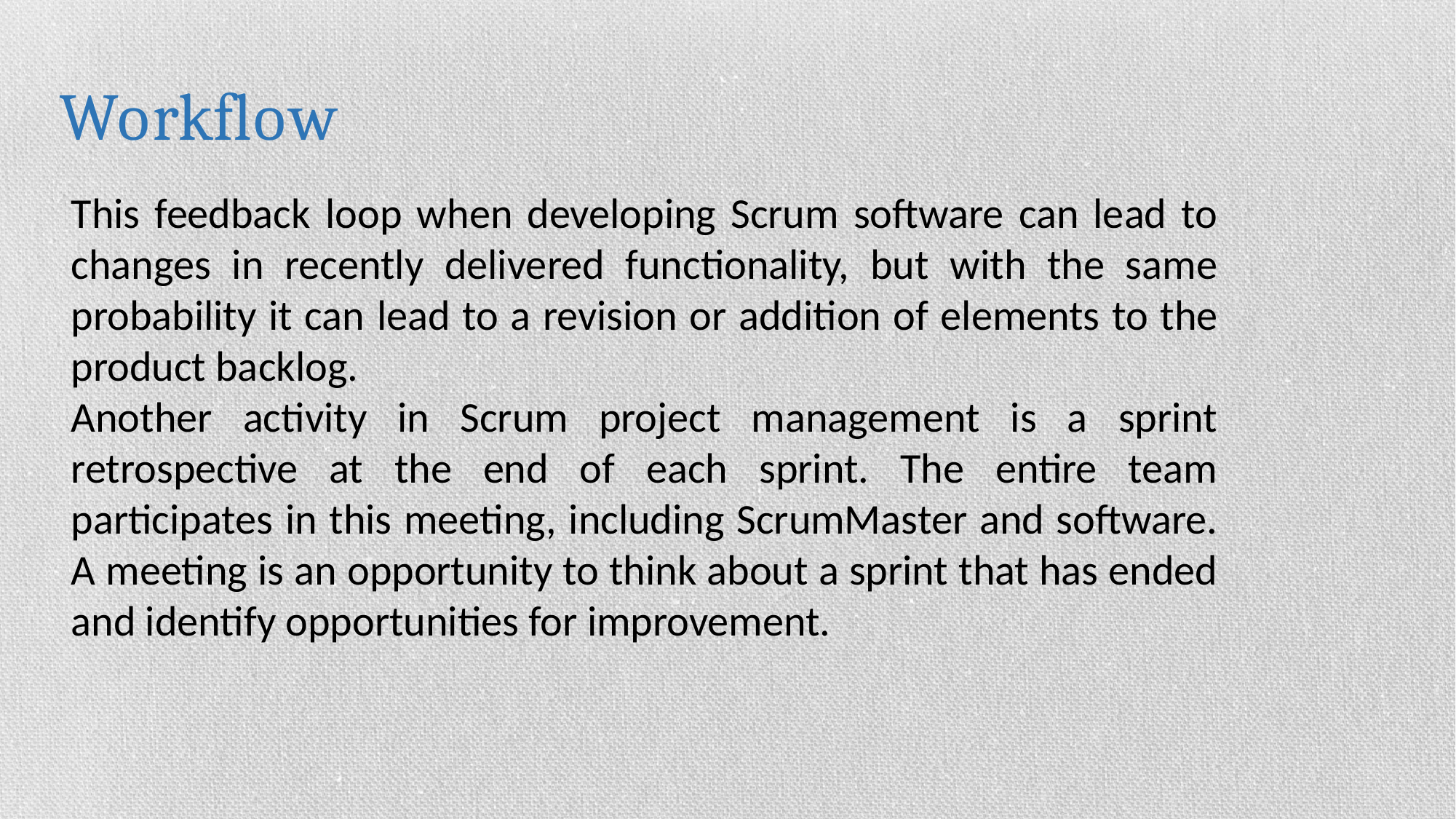

Workflow
This feedback loop when developing Scrum software can lead to changes in recently delivered functionality, but with the same probability it can lead to a revision or addition of elements to the product backlog.
Another activity in Scrum project management is a sprint retrospective at the end of each sprint. The entire team participates in this meeting, including ScrumMaster and software. A meeting is an opportunity to think about a sprint that has ended and identify opportunities for improvement.